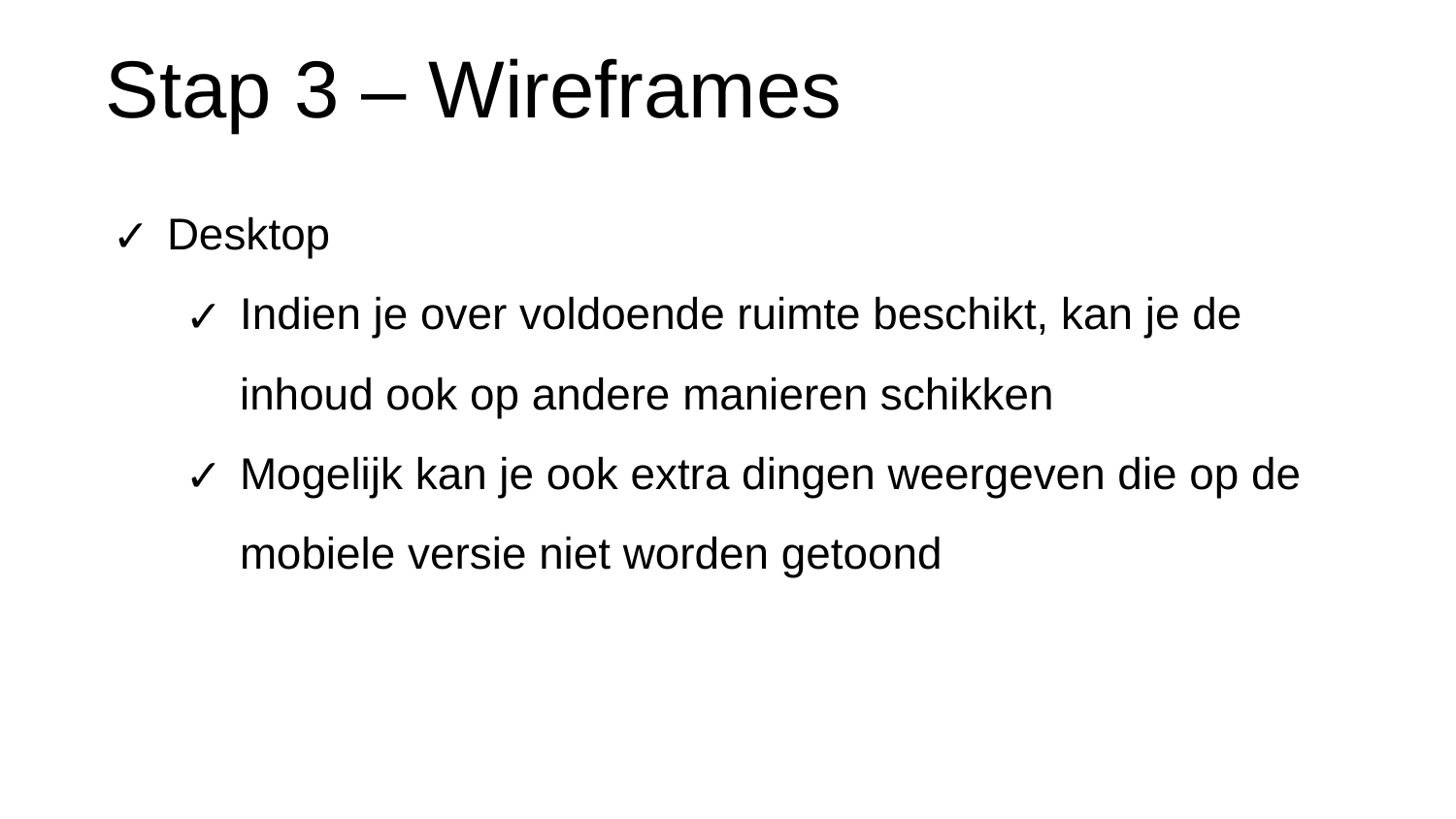

Stap 3 – Wireframes
Desktop
Indien je over voldoende ruimte beschikt, kan je de inhoud ook op andere manieren schikken
Mogelijk kan je ook extra dingen weergeven die op de mobiele versie niet worden getoond